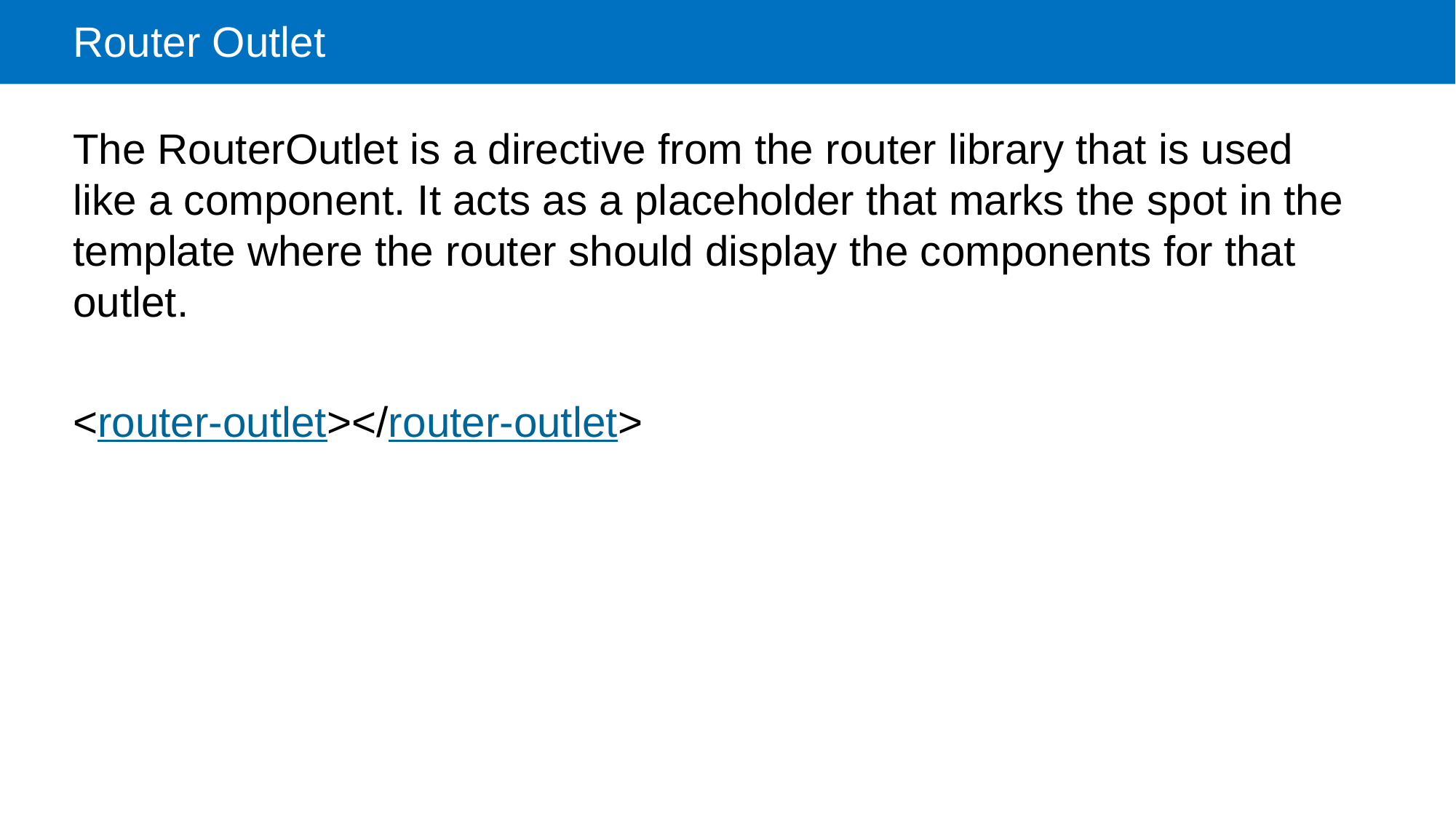

# Router Outlet
The RouterOutlet is a directive from the router library that is used like a component. It acts as a placeholder that marks the spot in the template where the router should display the components for that outlet.

<router-outlet></router-outlet>